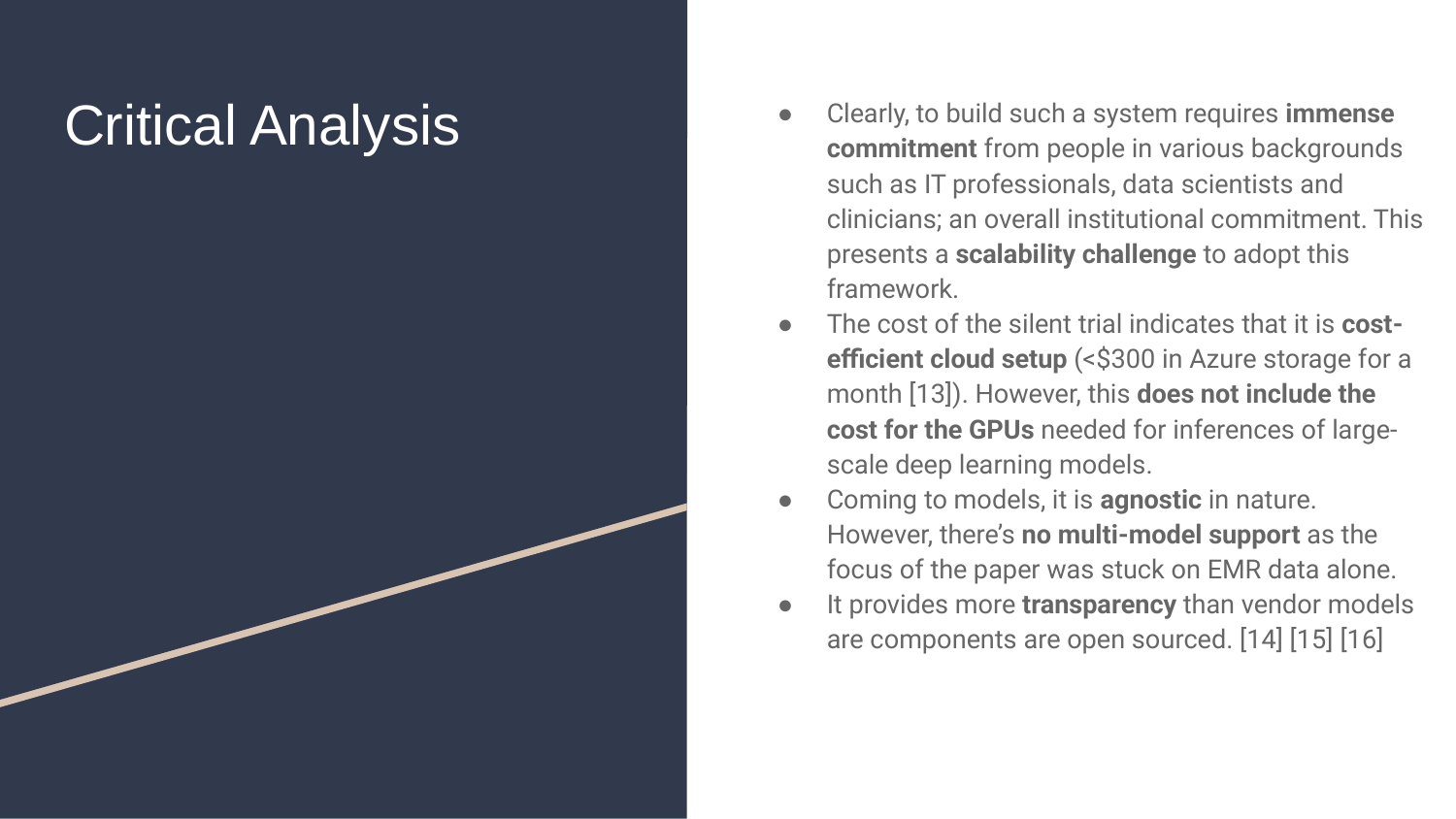

# Critical Analysis
Clearly, to build such a system requires immense commitment from people in various backgrounds such as IT professionals, data scientists and clinicians; an overall institutional commitment. This presents a scalability challenge to adopt this framework.
The cost of the silent trial indicates that it is cost-efficient cloud setup (<$300 in Azure storage for a month [13]). However, this does not include the cost for the GPUs needed for inferences of large-scale deep learning models.
Coming to models, it is agnostic in nature. However, there’s no multi-model support as the focus of the paper was stuck on EMR data alone.
It provides more transparency than vendor models are components are open sourced. [14] [15] [16]